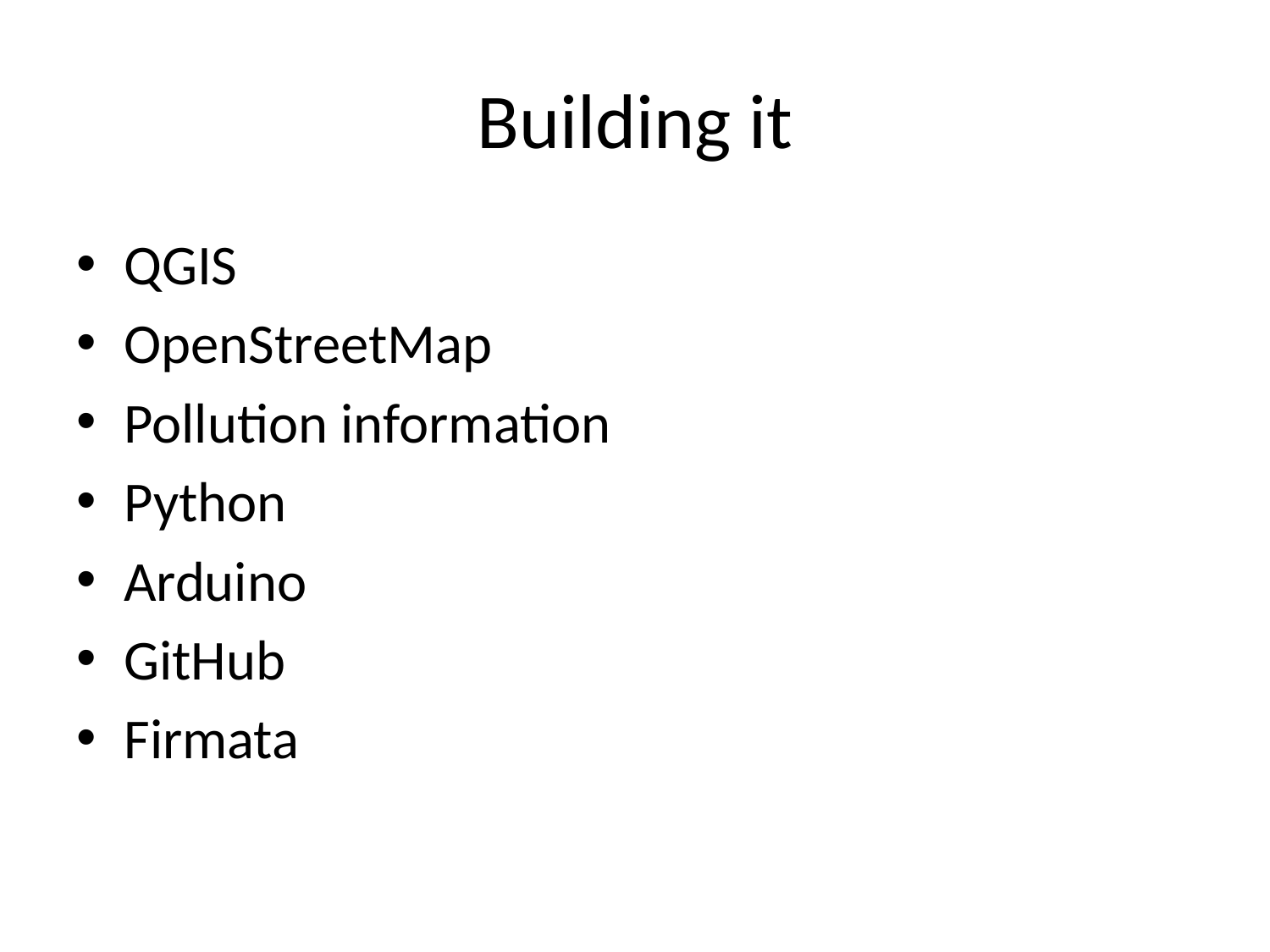

# Building it
QGIS
OpenStreetMap
Pollution information
Python
Arduino
GitHub
Firmata